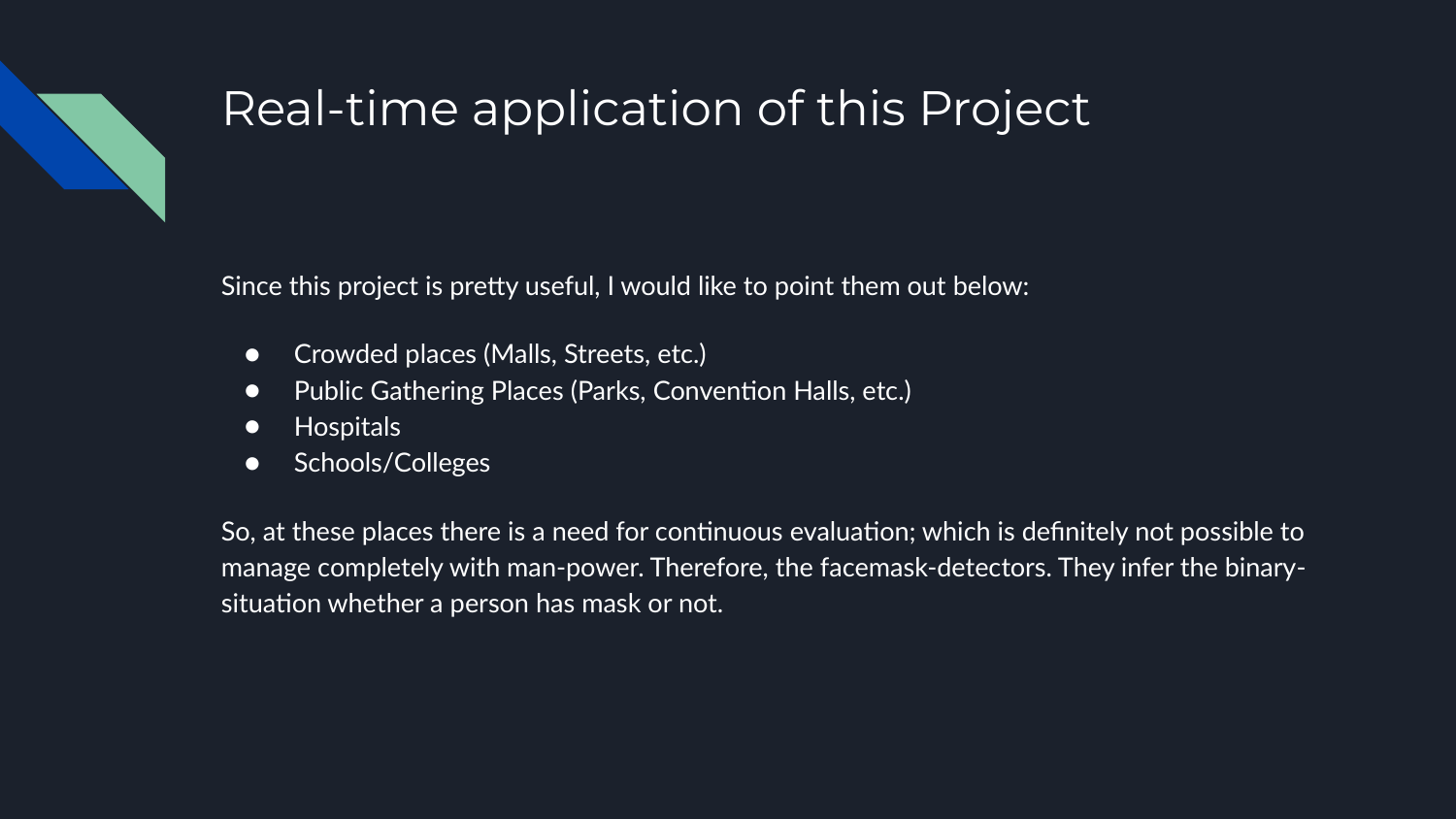

# Real-time application of this Project
Since this project is pretty useful, I would like to point them out below:
Crowded places (Malls, Streets, etc.)
Public Gathering Places (Parks, Convention Halls, etc.)
Hospitals
Schools/Colleges
So, at these places there is a need for continuous evaluation; which is definitely not possible to manage completely with man-power. Therefore, the facemask-detectors. They infer the binary-situation whether a person has mask or not.